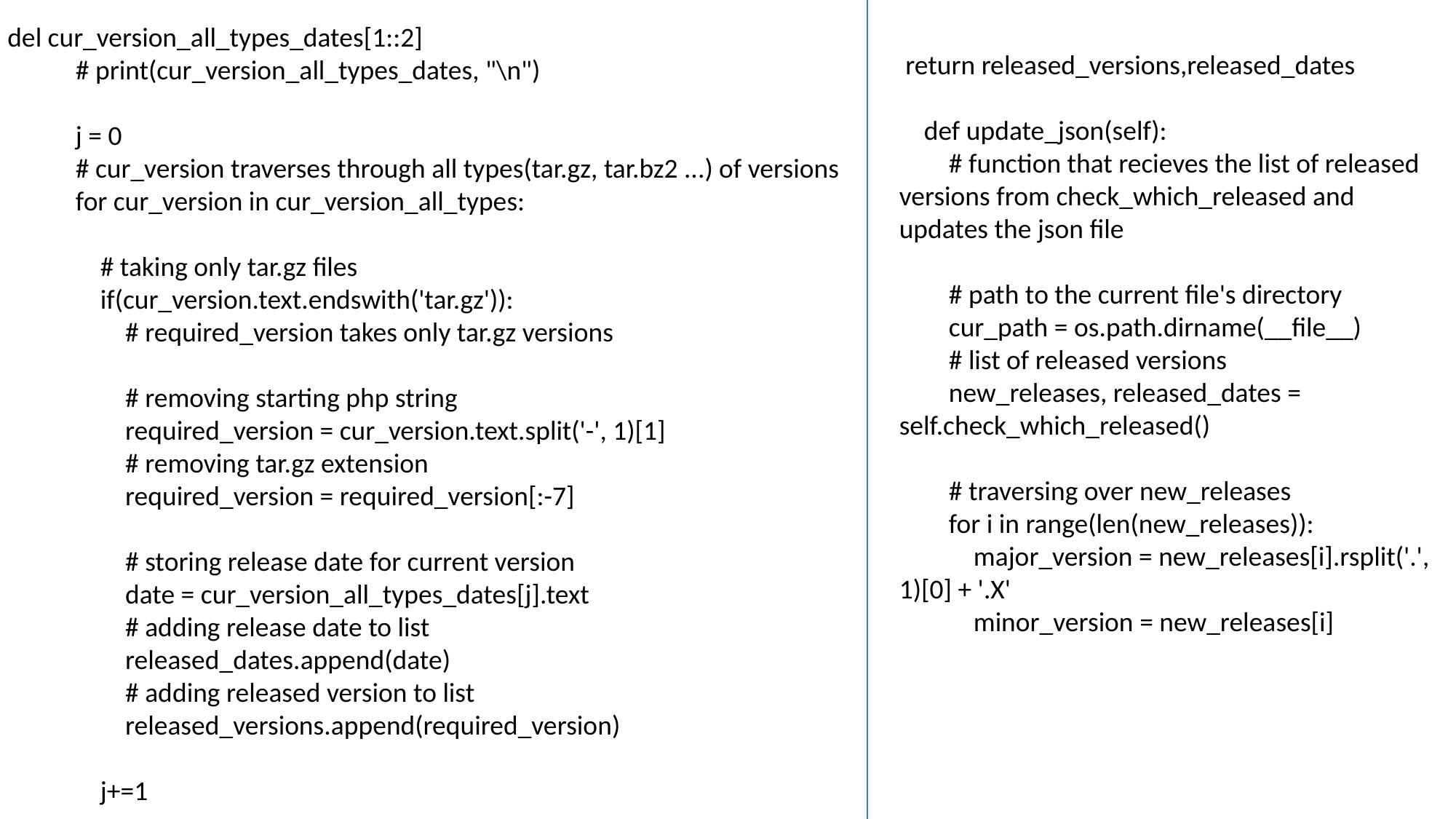

del cur_version_all_types_dates[1::2]
            # print(cur_version_all_types_dates, "\n")

            j = 0
            # cur_version traverses through all types(tar.gz, tar.bz2 ...) of versions
            for cur_version in cur_version_all_types:

                # taking only tar.gz files
                if(cur_version.text.endswith('tar.gz')):
                    # required_version takes only tar.gz versions

                    # removing starting php string
                    required_version = cur_version.text.split('-', 1)[1]
                    # removing tar.gz extension
                    required_version = required_version[:-7]

                    # storing release date for current version
                    date = cur_version_all_types_dates[j].text
                    # adding release date to list
                    released_dates.append(date)
                    # adding released version to list
                    released_versions.append(required_version)

                j+=1
 return released_versions,released_dates

    def update_json(self):
        # function that recieves the list of released versions from check_which_released and updates the json file

        # path to the current file's directory
        cur_path = os.path.dirname(__file__)
        # list of released versions
        new_releases, released_dates = self.check_which_released()

        # traversing over new_releases
        for i in range(len(new_releases)):
            major_version = new_releases[i].rsplit('.', 1)[0] + '.X'
            minor_version = new_releases[i]